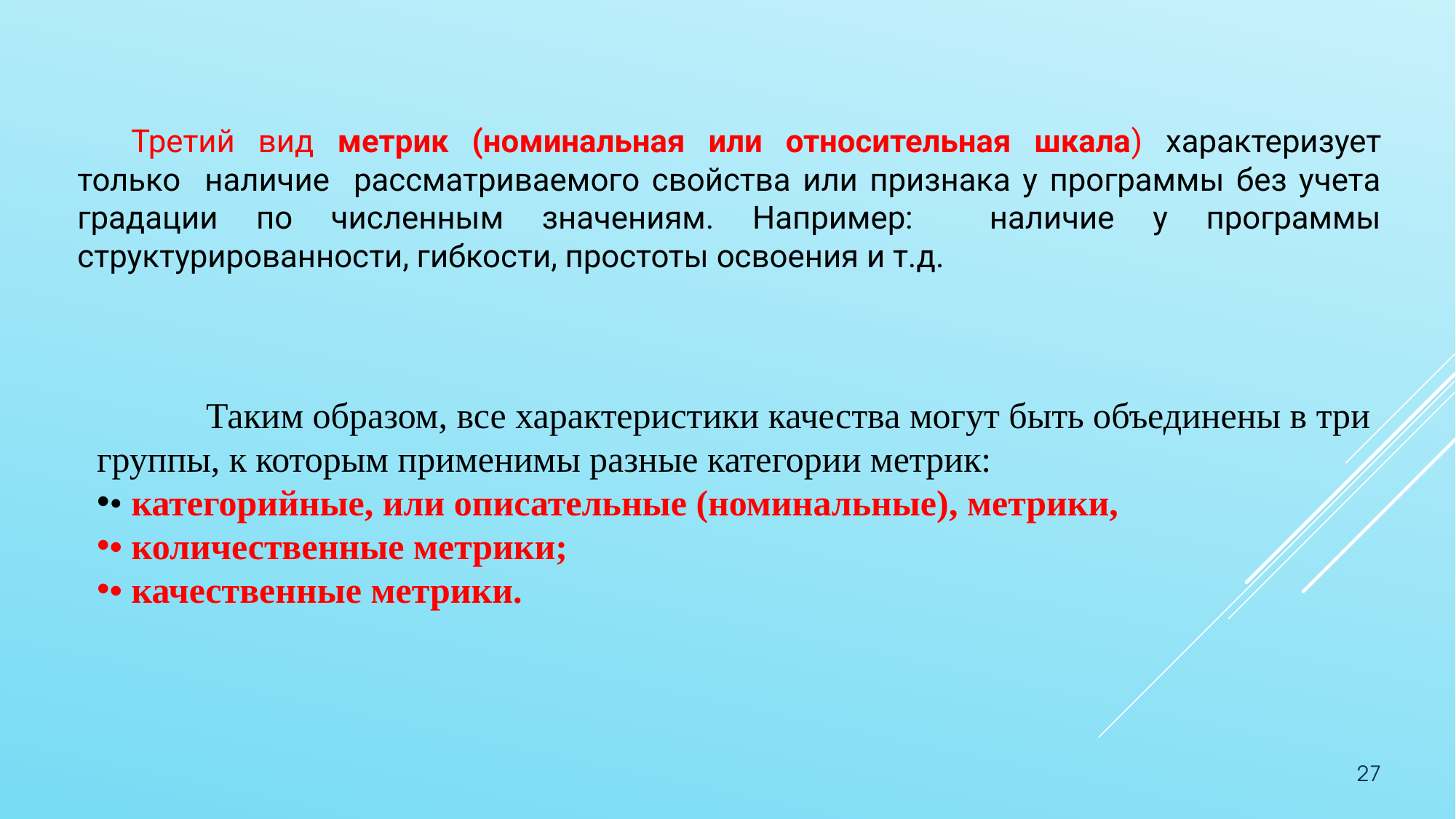

Третий вид метрик (номинальная или относительная шкала) характеризует только  наличие  рассматриваемого свойства или признака у программы без учета градации по численным значениям. Например:  наличие у программы структурированности, гибкости, простоты освоения и т.д.

	Таким образом, все характеристики качества могут быть объединены в три группы, к которым применимы разные категории метрик:
• категорийные, или описательные (номинальные), метрики,
• количественные метрики;
• качественные метрики.
27